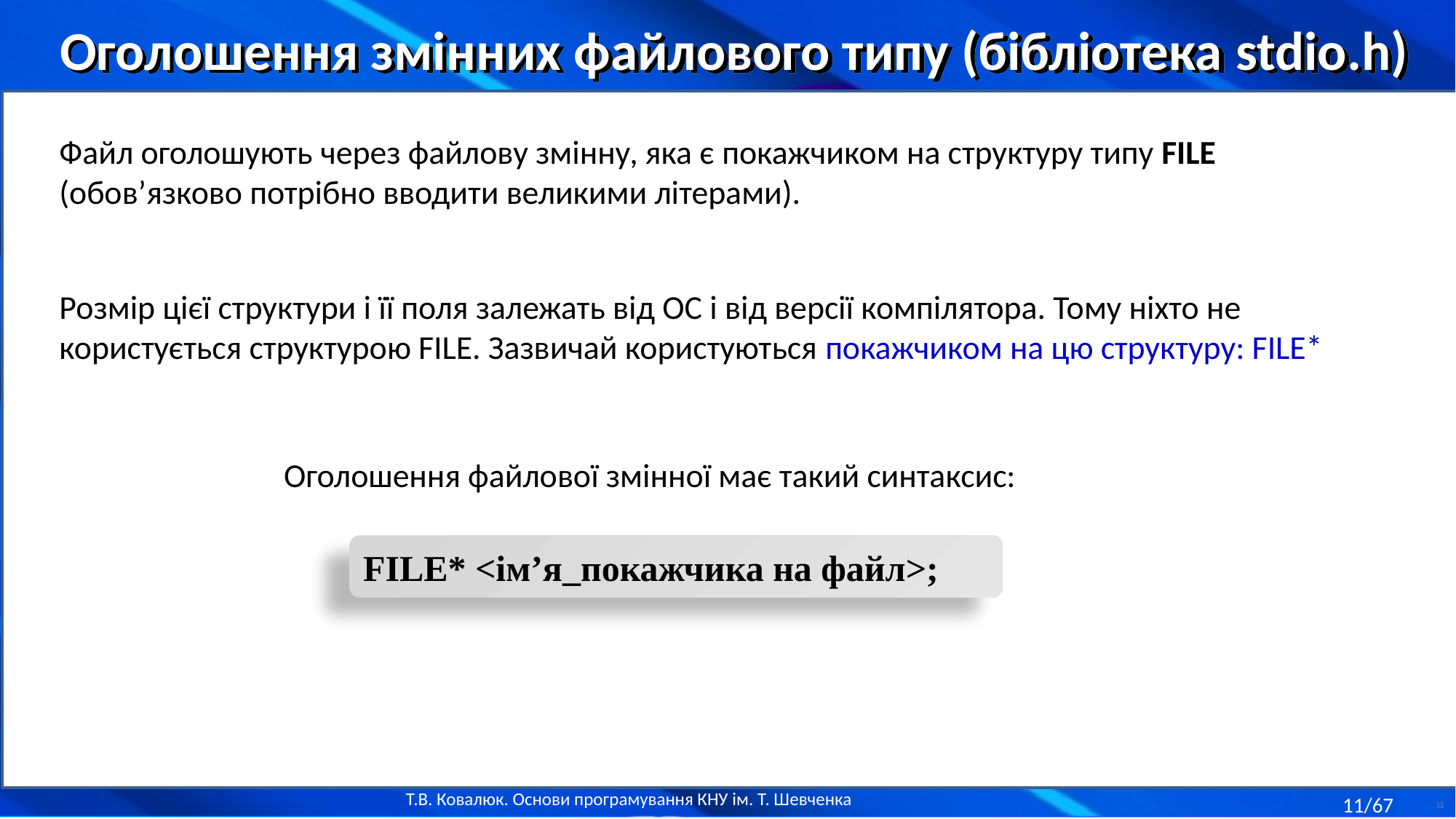

Оголошення змінних файлового типу (бібліотека stdio.h)
Файл оголошують через файлову змінну, яка є покажчиком на структуру типу FILE (обов’язково потрібно вводити великими літерами).
Розмір цієї структури і її поля залежать від ОС і від версії компілятора. Тому ніхто не користується структурою FILE. Зазвичай користуються покажчиком на цю структуру: FILE*
Оголошення файлової змінної має такий синтаксис:
FILE* <ім’я_покажчика на файл>;
11